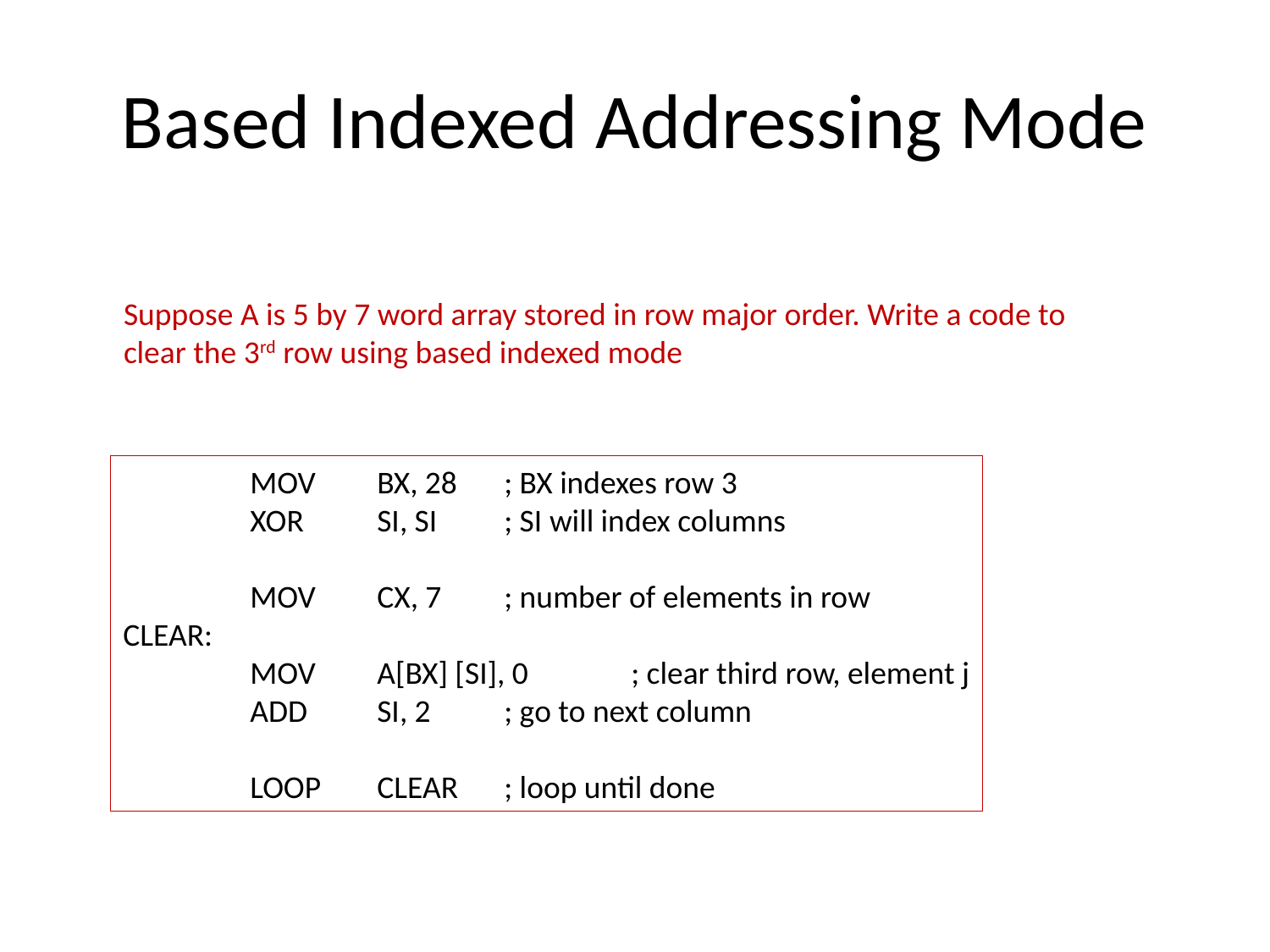

# Based Indexed Addressing Mode
Suppose A is 5 by 7 word array stored in row major order. Write a code to
clear the 3rd row using based indexed mode
	MOV 	BX, 28	; BX indexes row 3
	XOR  	SI, SI	; SI will index columns

	MOV	CX, 7	; number of elements in row
CLEAR:
	MOV	A[BX] [SI], 0	; clear third row, element j
	ADD 	SI, 2	; go to next column

	LOOP	CLEAR	; loop until done